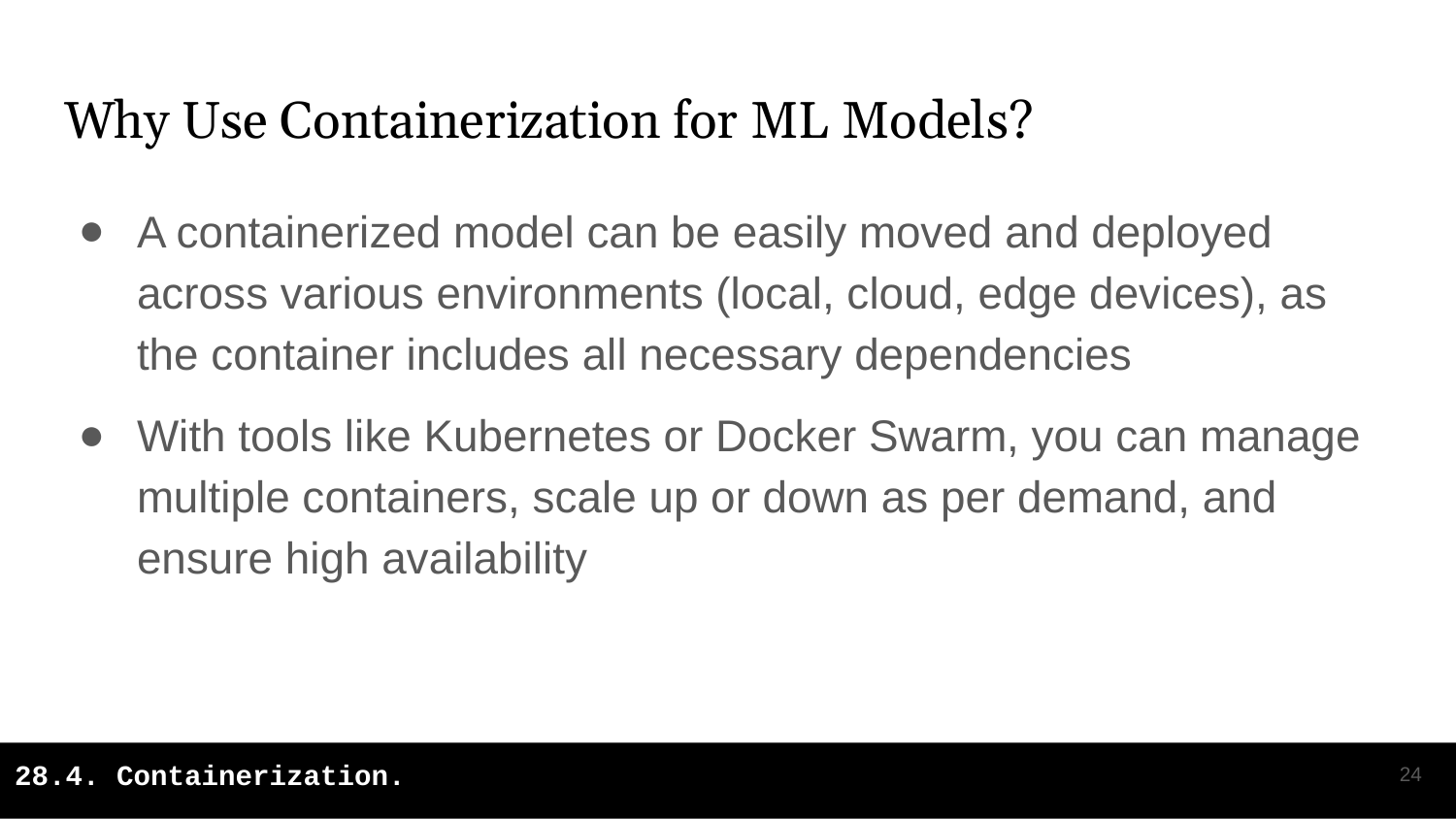

# Why Use Containerization for ML Models?
A containerized model can be easily moved and deployed across various environments (local, cloud, edge devices), as the container includes all necessary dependencies
With tools like Kubernetes or Docker Swarm, you can manage multiple containers, scale up or down as per demand, and ensure high availability
24
28.4. Containerization.